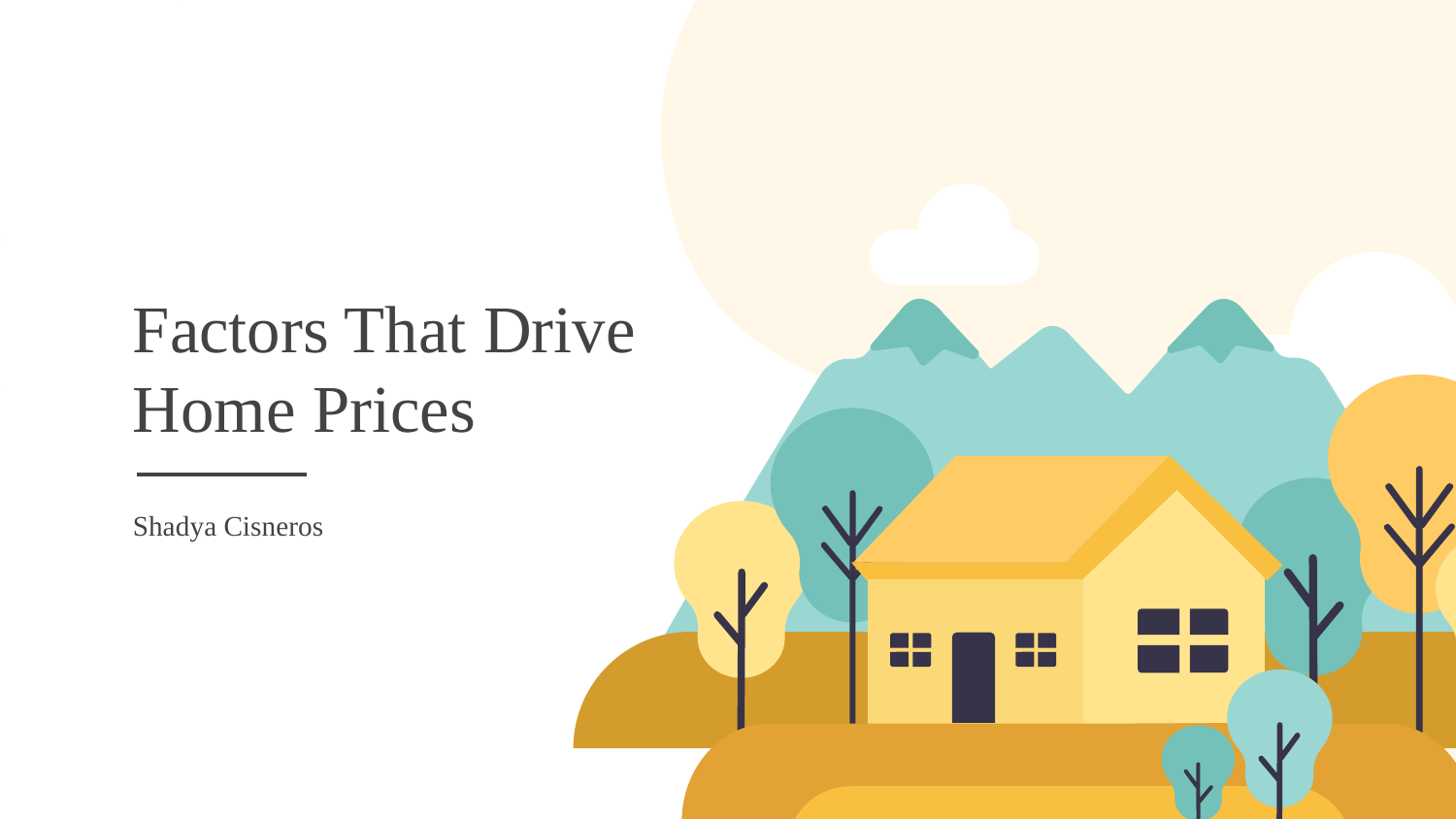

# Factors That Drive Home Prices

Shadya Cisneros